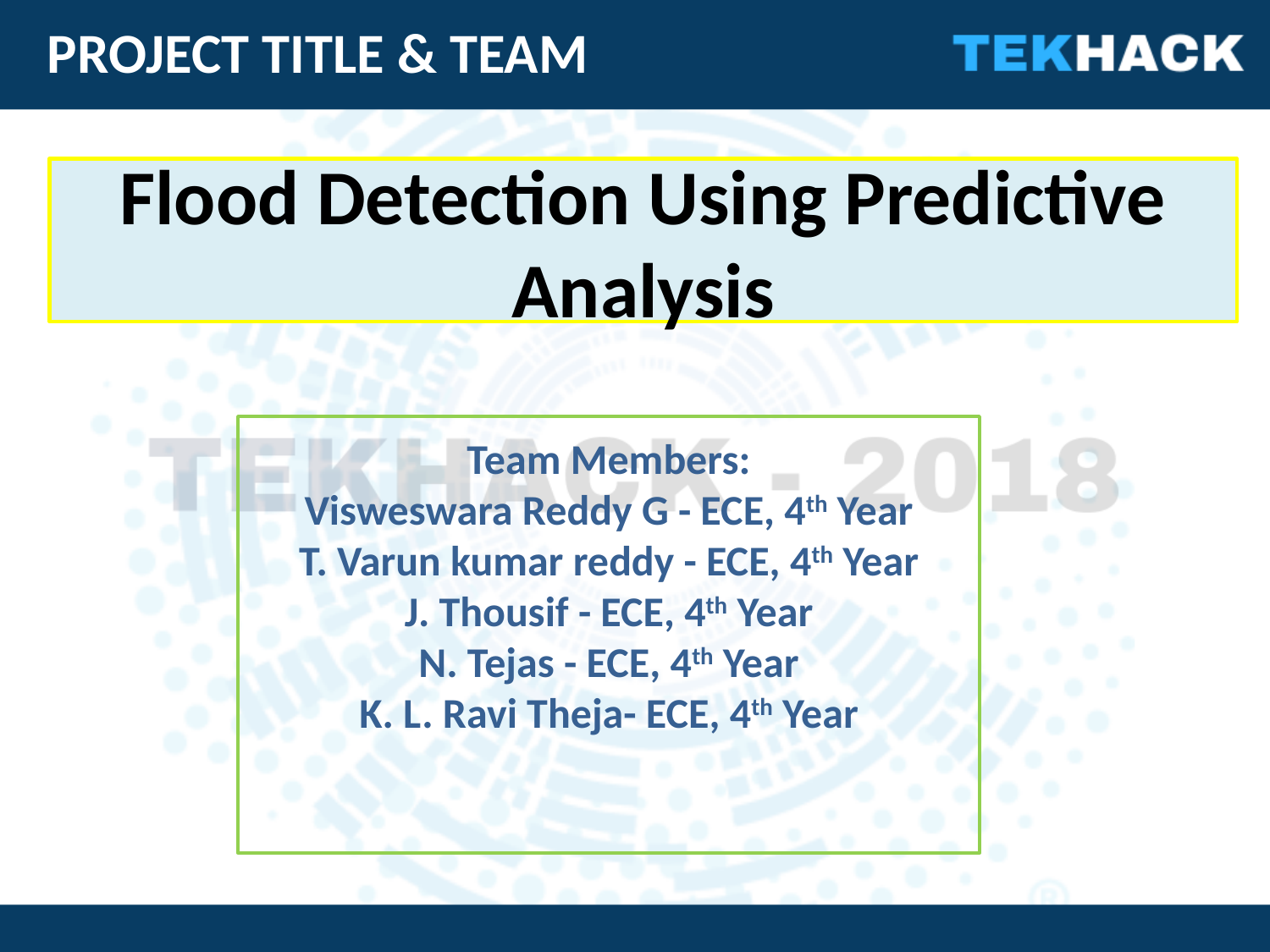

PROJECT TITLE & TEAM
Flood Detection Using Predictive Analysis
Team Members:
Visweswara Reddy G - ECE, 4th Year
T. Varun kumar reddy - ECE, 4th Year
J. Thousif - ECE, 4th Year
N. Tejas - ECE, 4th Year
K. L. Ravi Theja- ECE, 4th Year